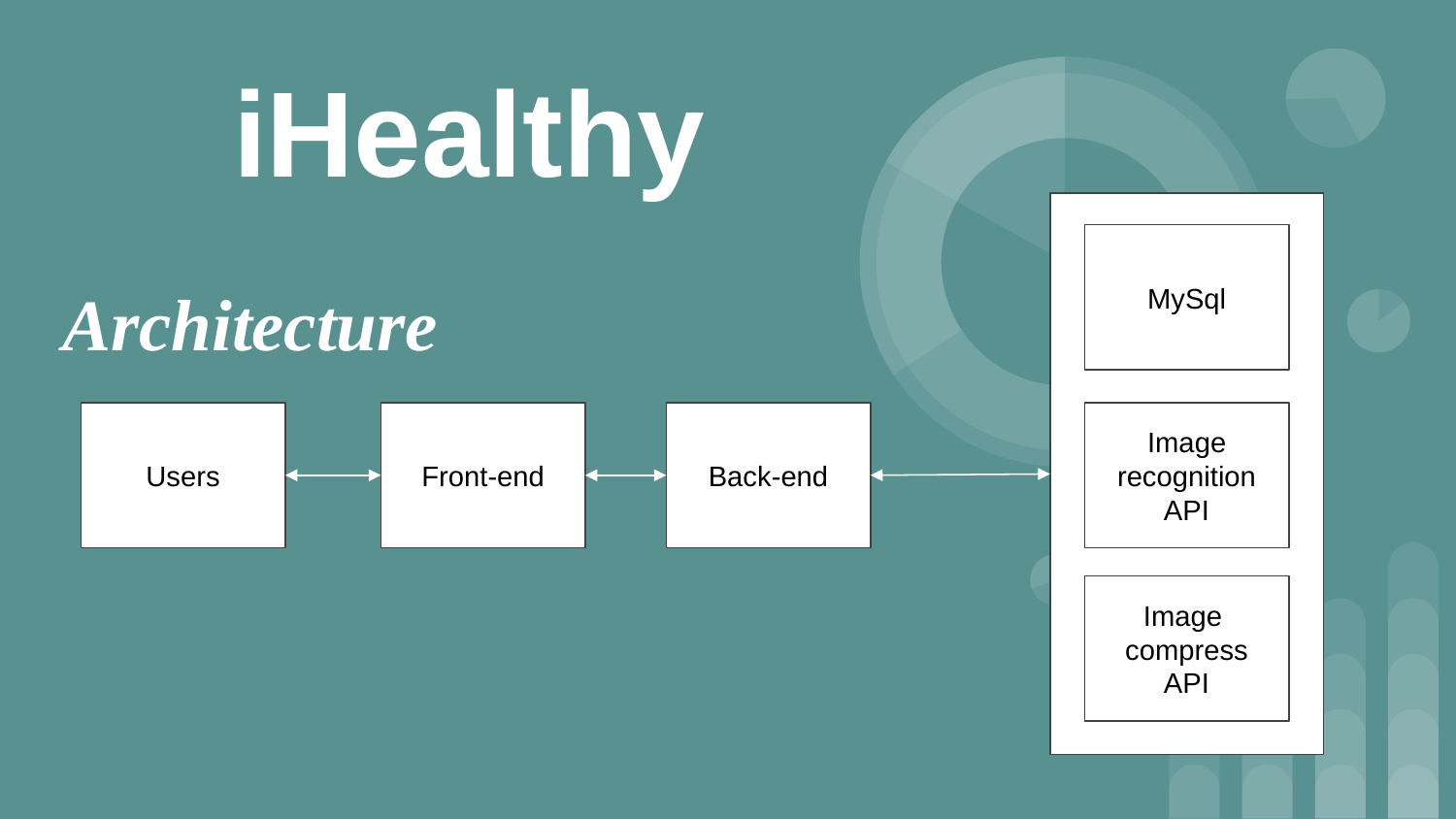

# iHealthy

 					Architecture
MySql
Users
Front-end
Back-end
Image recognition
API
Image
compress
API